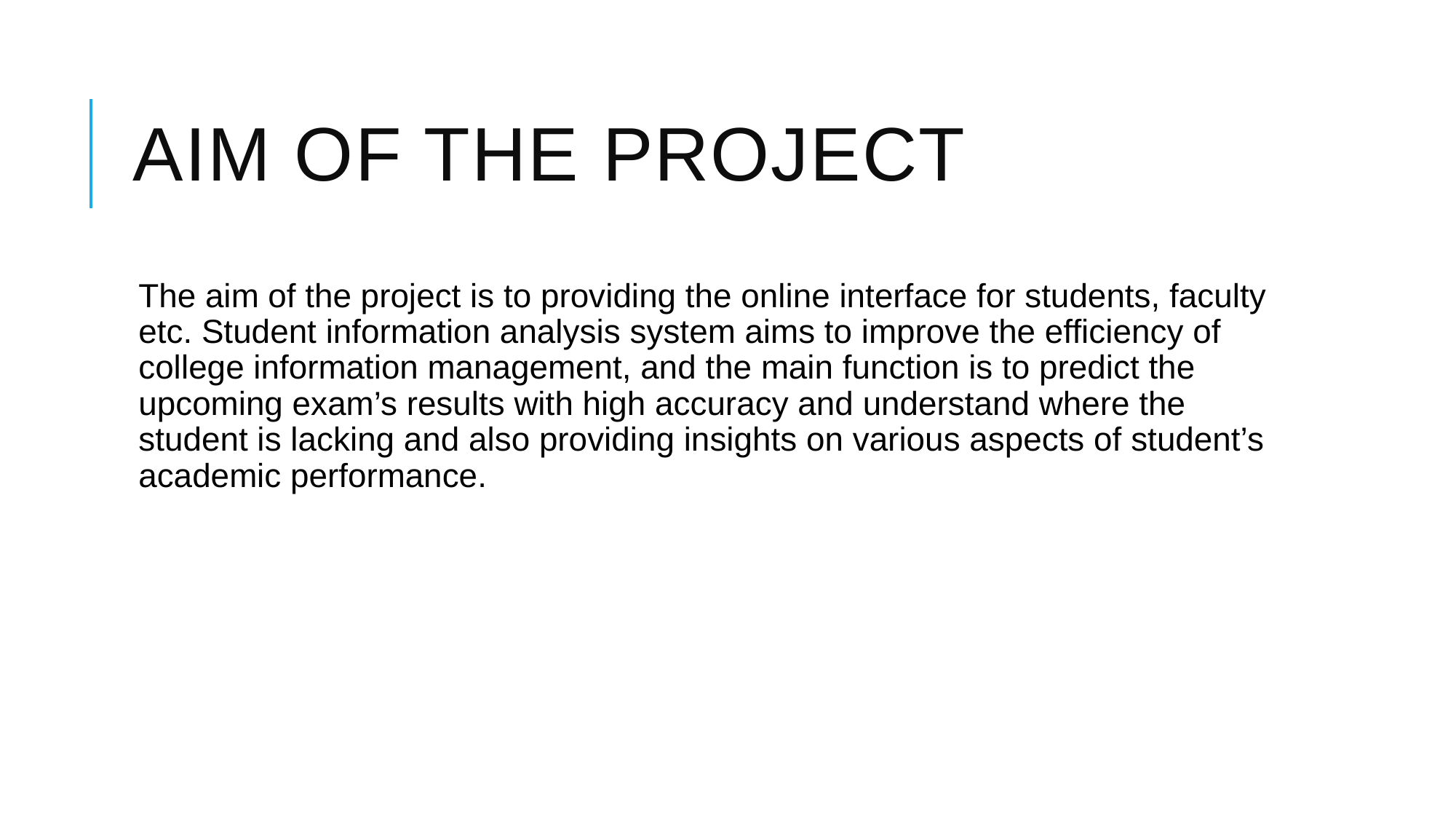

# Aim of the project
The aim of the project is to providing the online interface for students, faculty etc. Student information analysis system aims to improve the efficiency of college information management, and the main function is to predict the upcoming exam’s results with high accuracy and understand where the student is lacking and also providing insights on various aspects of student’s academic performance.